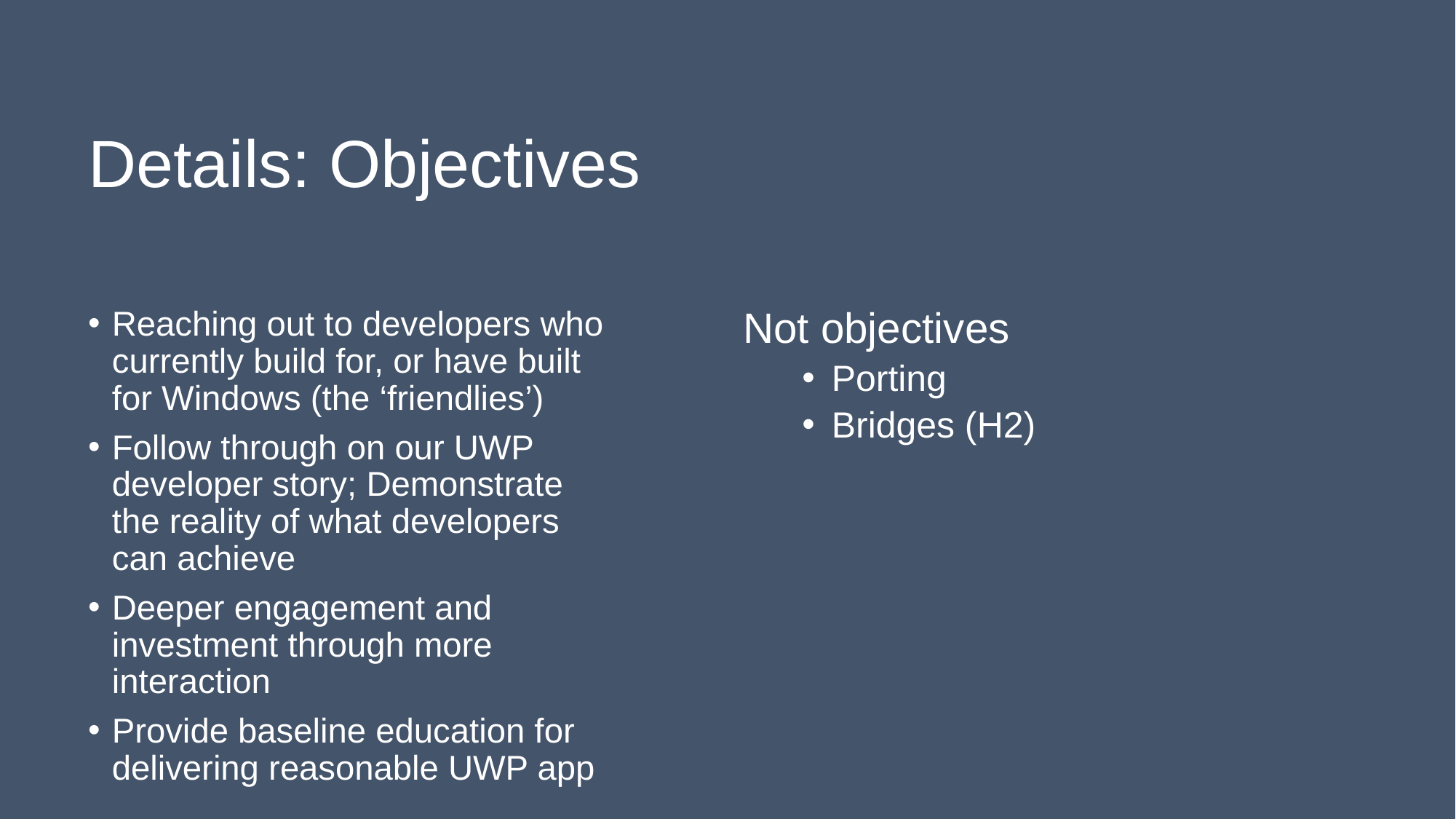

# Details: Objectives
Reaching out to developers who currently build for, or have built for Windows (the ‘friendlies’)
Follow through on our UWP developer story; Demonstrate the reality of what developers can achieve
Deeper engagement and investment through more interaction
Provide baseline education for delivering reasonable UWP app

Not objectives
Porting
Bridges (H2)